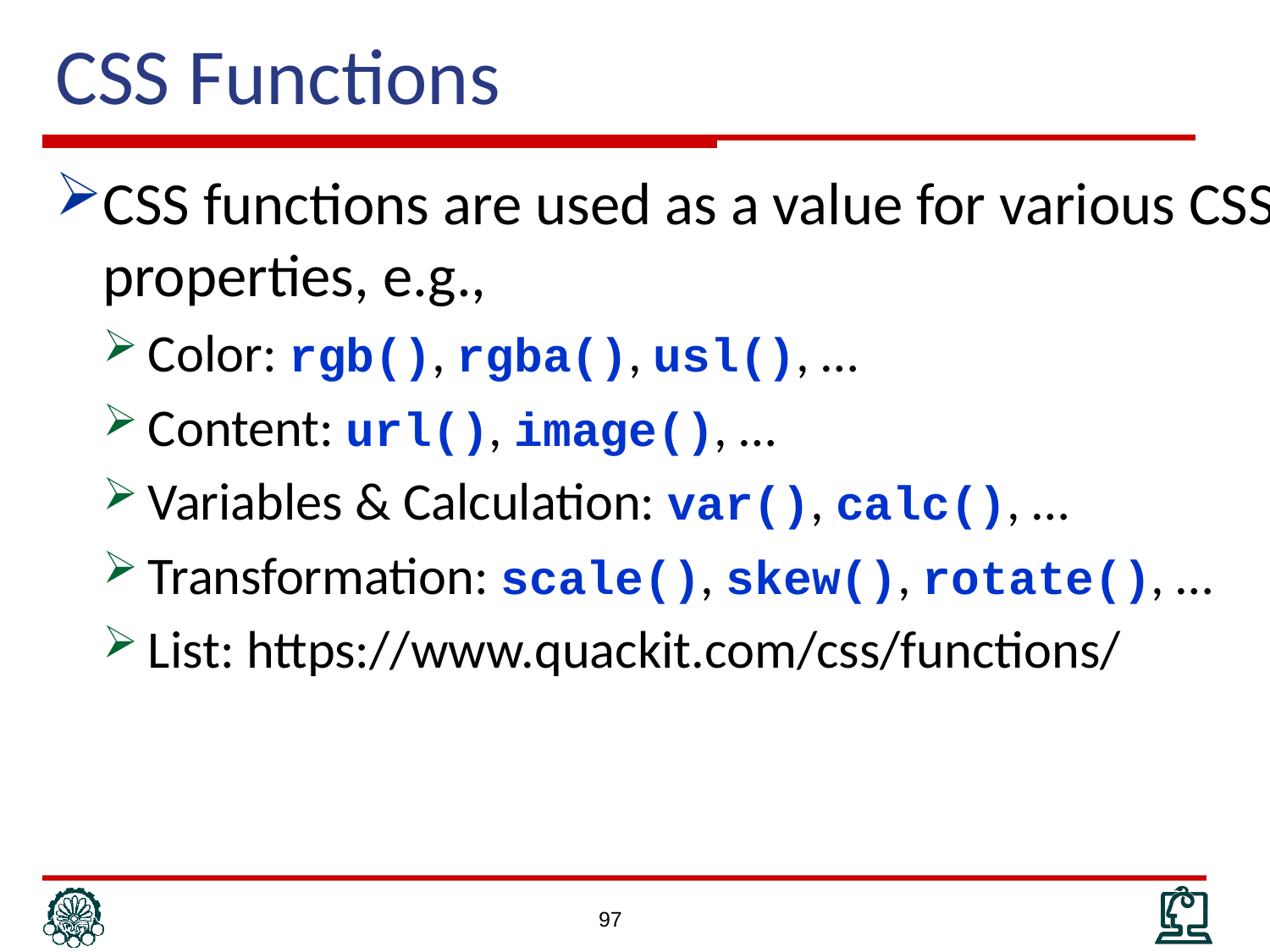

# CSS Functions
CSS functions are used as a value for various CSS properties, e.g.,
Color: rgb(), rgba(), usl(), …
Content: url(), image(), …
Variables & Calculation: var(), calc(), …
Transformation: scale(), skew(), rotate(), …
List: https://www.quackit.com/css/functions/

97